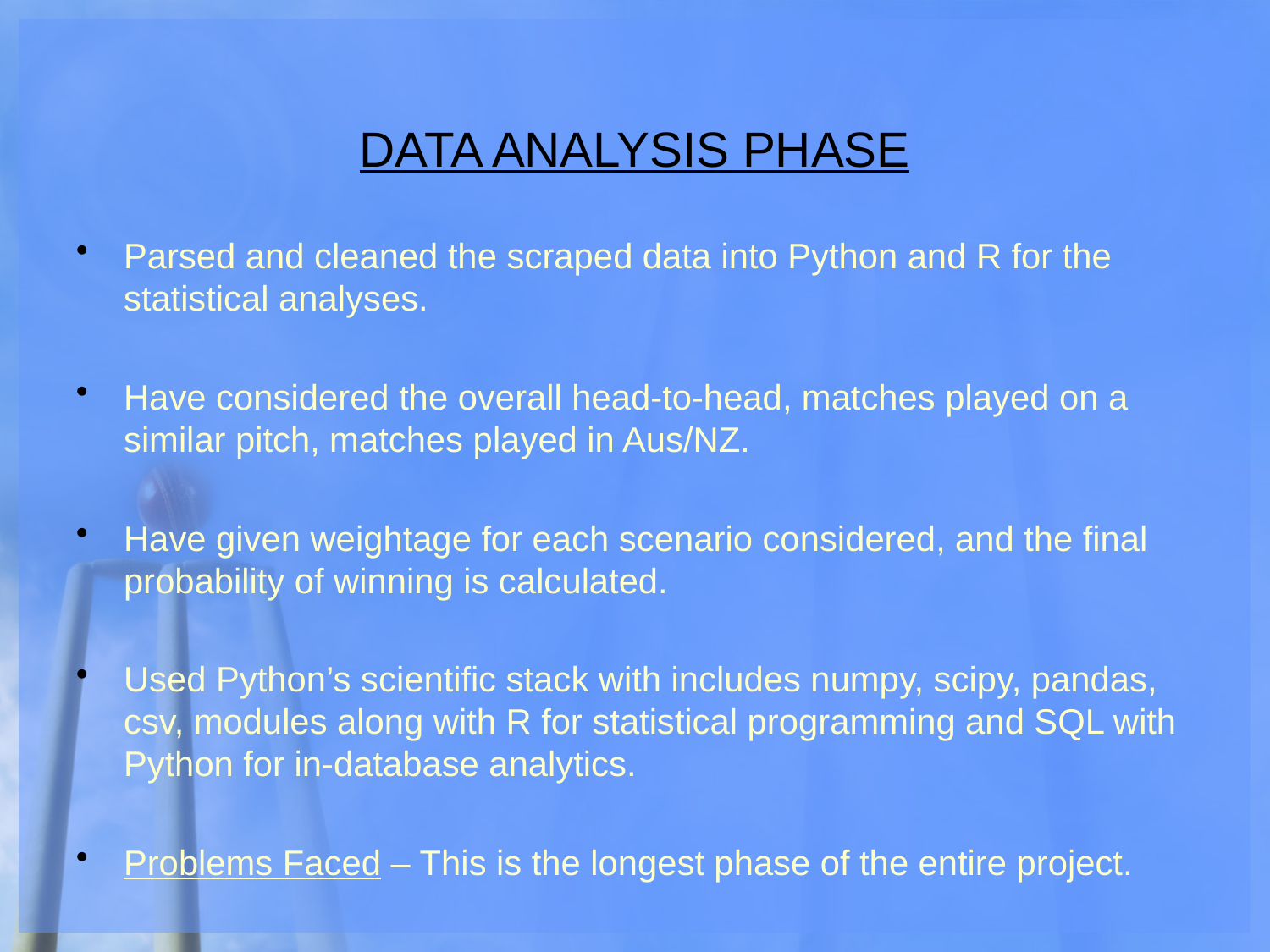

DATA ANALYSIS PHASE

Parsed and cleaned the scraped data into Python and R for the statistical analyses.

Have considered the overall head-to-head, matches played on a similar pitch, matches played in Aus/NZ.

Have given weightage for each scenario considered, and the final probability of winning is calculated.

Used Python’s scientific stack with includes numpy, scipy, pandas, csv, modules along with R for statistical programming and SQL with Python for in-database analytics.

Problems Faced – This is the longest phase of the entire project.